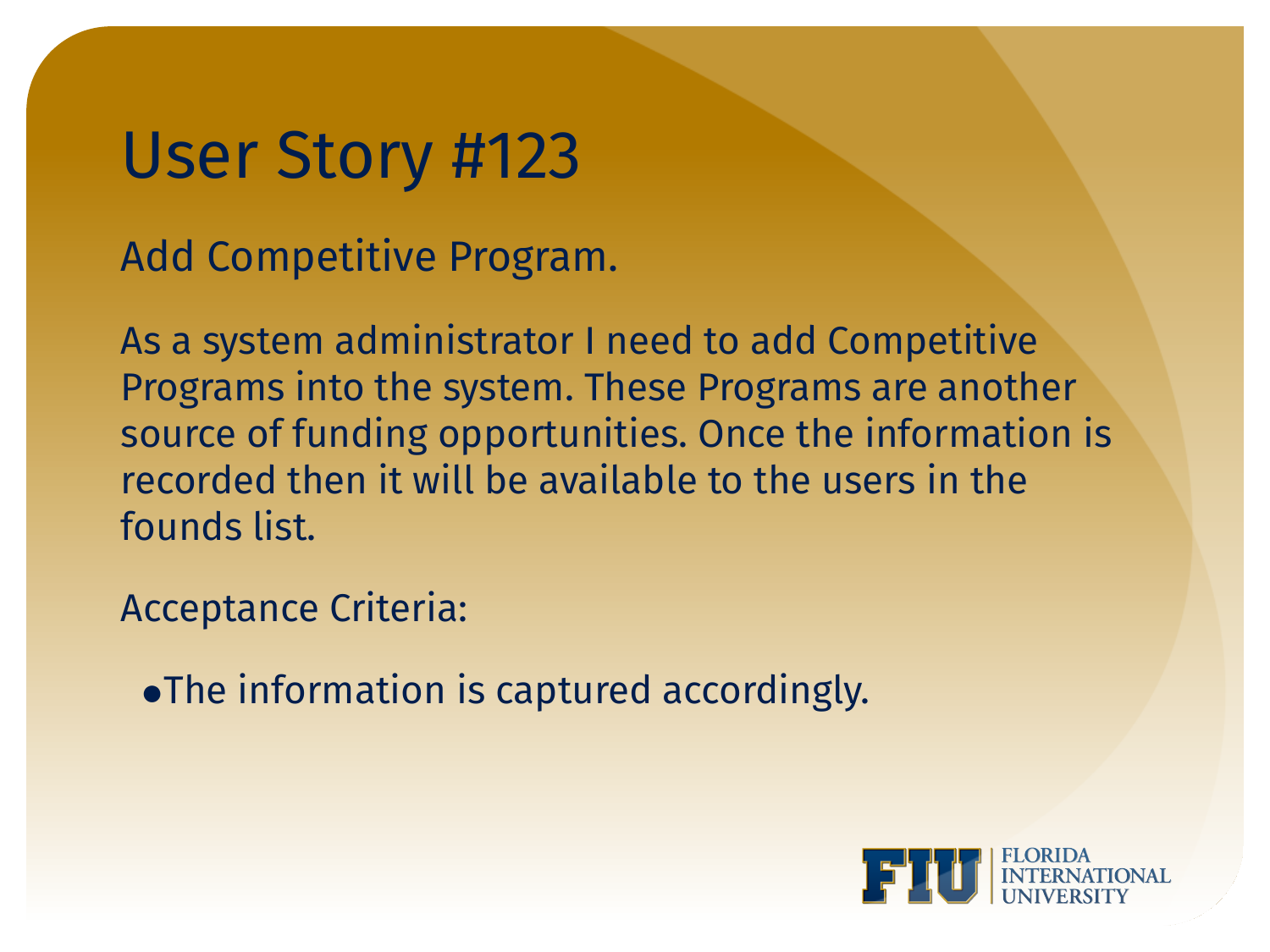

# User Story #123
Add Competitive Program.
As a system administrator I need to add Competitive Programs into the system. These Programs are another source of funding opportunities. Once the information is recorded then it will be available to the users in the founds list.
Acceptance Criteria:
The information is captured accordingly.